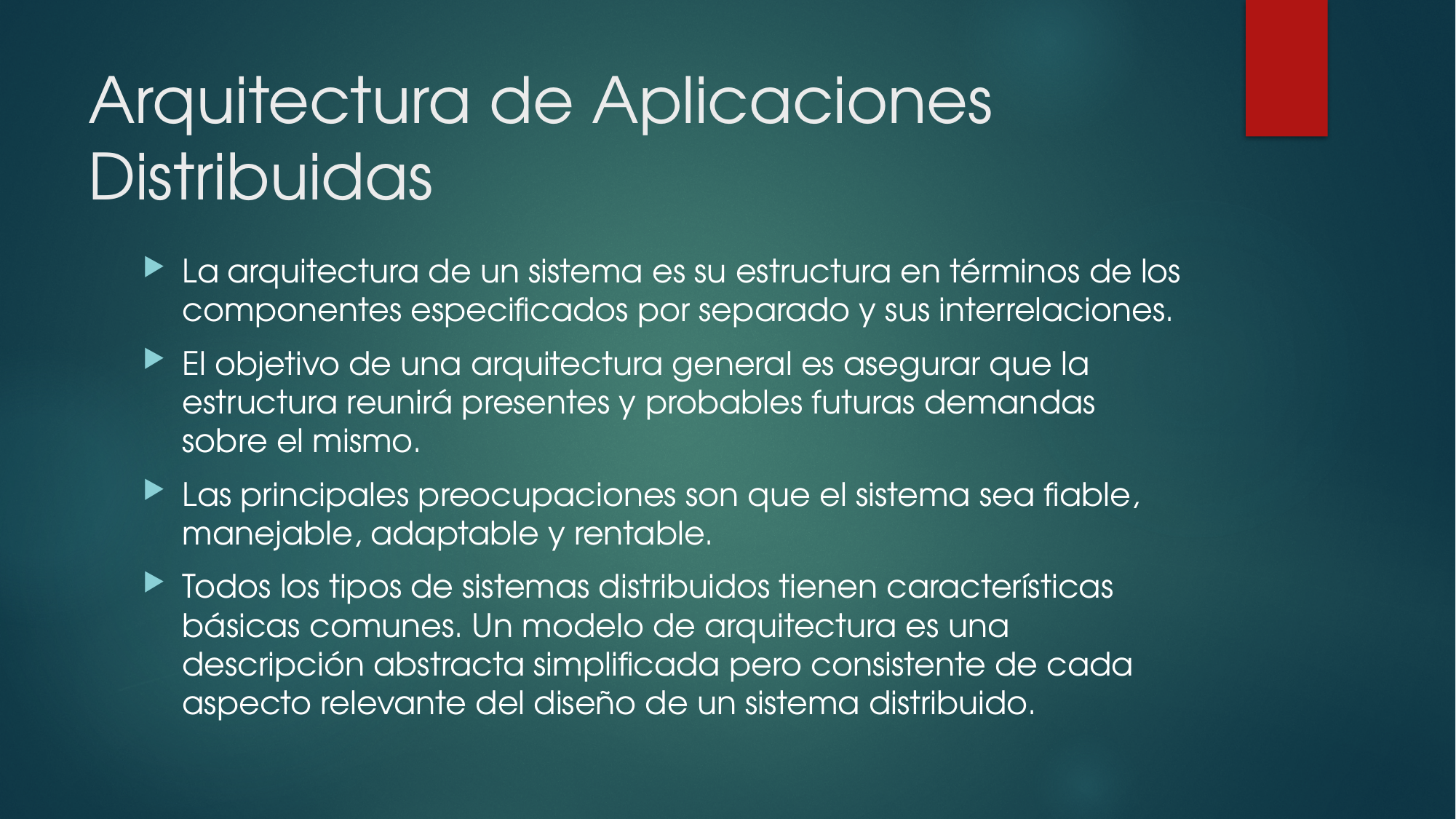

# Arquitectura de Aplicaciones Distribuidas
La arquitectura de un sistema es su estructura en términos de los componentes especificados por separado y sus interrelaciones.
El objetivo de una arquitectura general es asegurar que la estructura reunirá presentes y probables futuras demandas sobre el mismo.
Las principales preocupaciones son que el sistema sea fiable, manejable, adaptable y rentable.
Todos los tipos de sistemas distribuidos tienen características básicas comunes. Un modelo de arquitectura es una descripción abstracta simplificada pero consistente de cada aspecto relevante del diseño de un sistema distribuido.